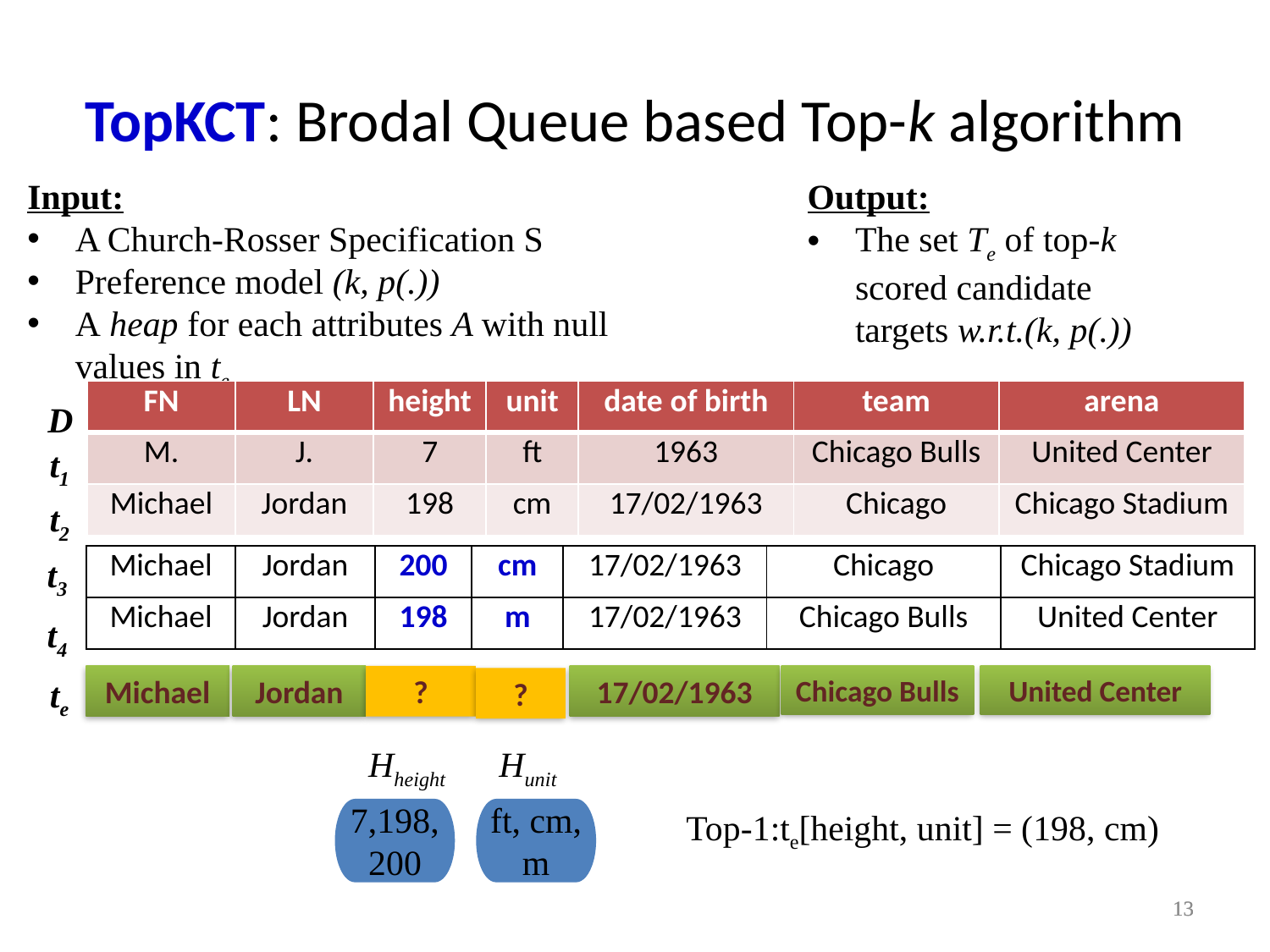

# TopKCT: Brodal Queue based Top-k algorithm
Input:
A Church-Rosser Specification S
Preference model (k, p(.))
A heap for each attributes A with null values in te

Output:
The set Te of top-k scored candidate targets w.r.t.(k, p(.))

| FN | LN | height | unit | date of birth | team | arena |
| --- | --- | --- | --- | --- | --- | --- |
| M. | J. | 7 | ft | 1963 | Chicago Bulls | United Center |
| Michael | Jordan | 198 | cm | 17/02/1963 | Chicago | Chicago Stadium |
D
t1
t2
t3
| Michael | Jordan | 200 | cm | 17/02/1963 | Chicago | Chicago Stadium |
| --- | --- | --- | --- | --- | --- | --- |
| Michael | Jordan | 198 | m | 17/02/1963 | Chicago Bulls | United Center |
t4
te
Michael
Jordan
?
United Center
17/02/1963
Chicago Bulls
?
Hheight
Hunit
7,198,200
ft, cm, m

Top-1:te[height, unit] = (198, cm)
13
13